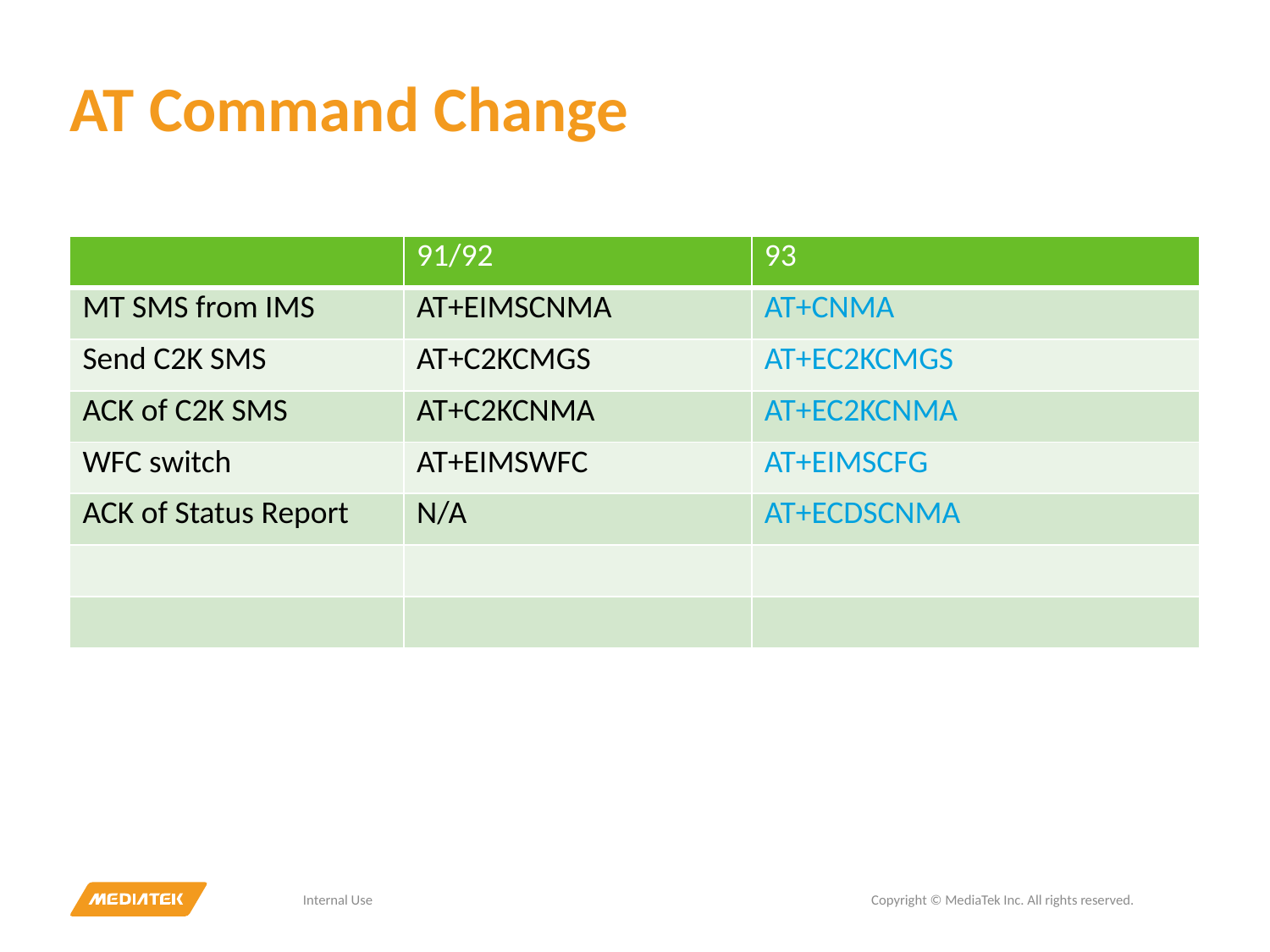

# AT Command Change
|  | 91/92 | 93 |
| --- | --- | --- |
| MT SMS from IMS | AT+EIMSCNMA | AT+CNMA |
| Send C2K SMS | AT+C2KCMGS | AT+EC2KCMGS |
| ACK of C2K SMS | AT+C2KCNMA | AT+EC2KCNMA |
| WFC switch | AT+EIMSWFC | AT+EIMSCFG |
| ACK of Status Report | N/A | AT+ECDSCNMA |
|  |  |  |
|  |  |  |
Internal Use
Copyright © MediaTek Inc. All rights reserved.